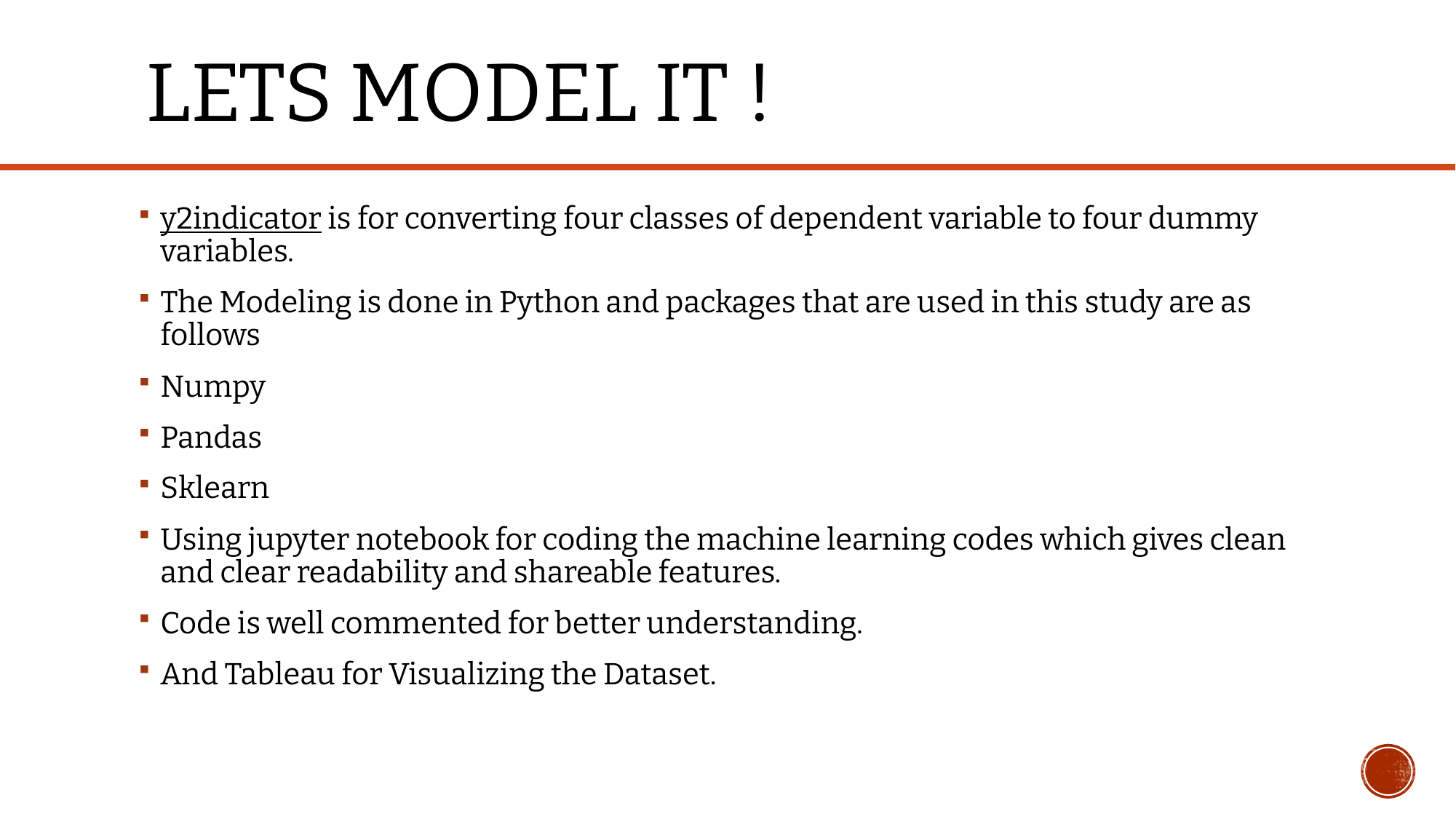

# Lets model it !
y2indicator is for converting four classes of dependent variable to four dummy variables.
The Modeling is done in Python and packages that are used in this study are as follows
Numpy
Pandas
Sklearn
Using jupyter notebook for coding the machine learning codes which gives clean and clear readability and shareable features.
Code is well commented for better understanding.
And Tableau for Visualizing the Dataset.